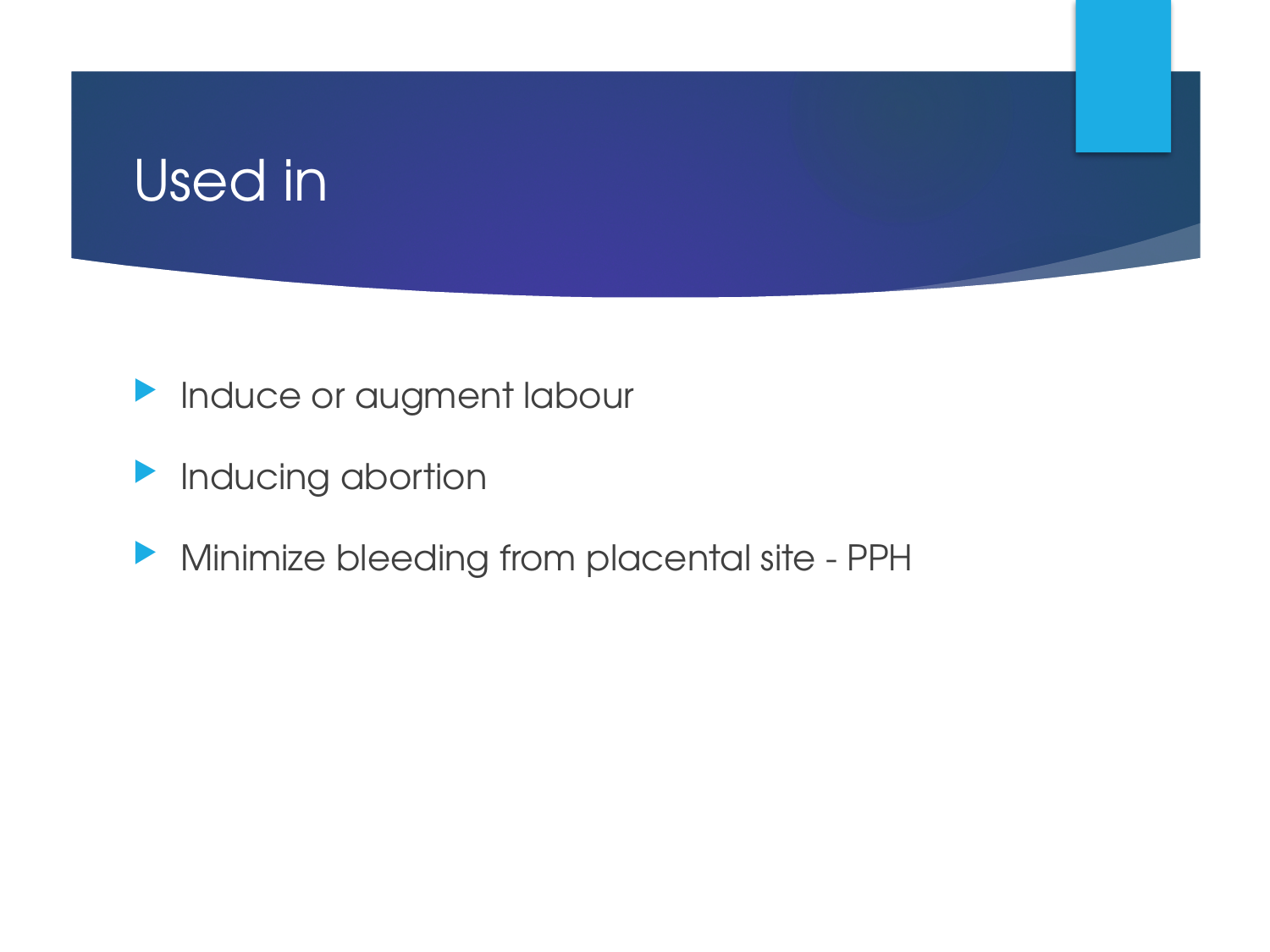

# Used in
Induce or augment labour
Inducing abortion
Minimize bleeding from placental site - PPH